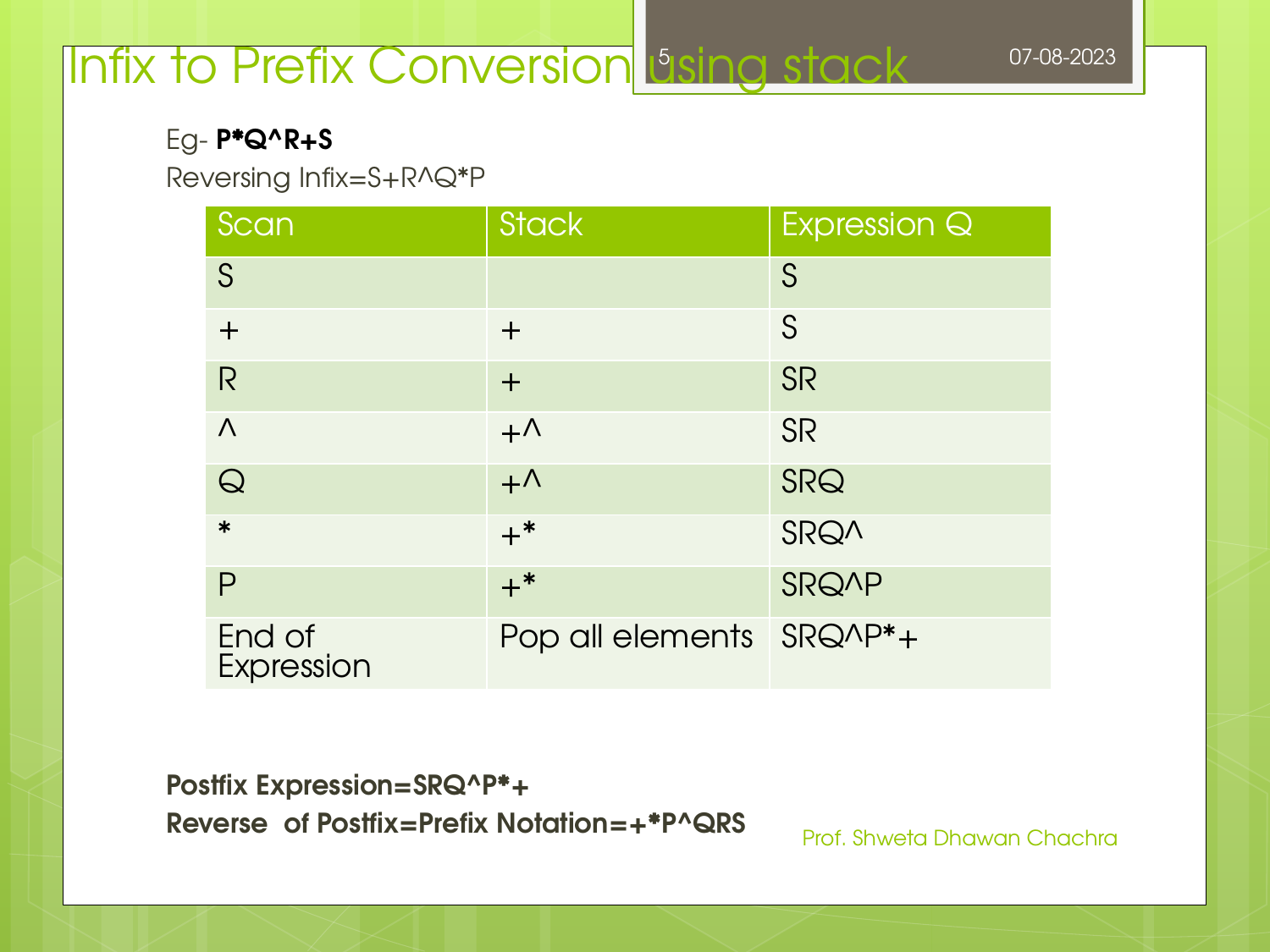

5
07-08-2023
# Infix to Prefix Conversion using stack
Eg- P*Q^R+S
Reversing Infix=S+R^Q*P

Postfix Expression=SRQ^P*+
Reverse  of Postfix=Prefix Notation=+*P^QRS

| Scan | Stack | Expression Q |
| --- | --- | --- |
| S |  | S |
| + | + | S |
| R | + | SR |
| ^ | +^ | SR |
| Q | +^ | SRQ |
| \* | +\* | SRQ^ |
| P | +\* | SRQ^P |
| End of Expression | Pop all elements | SRQ^P\*+ |
Prof. Shweta Dhawan Chachra